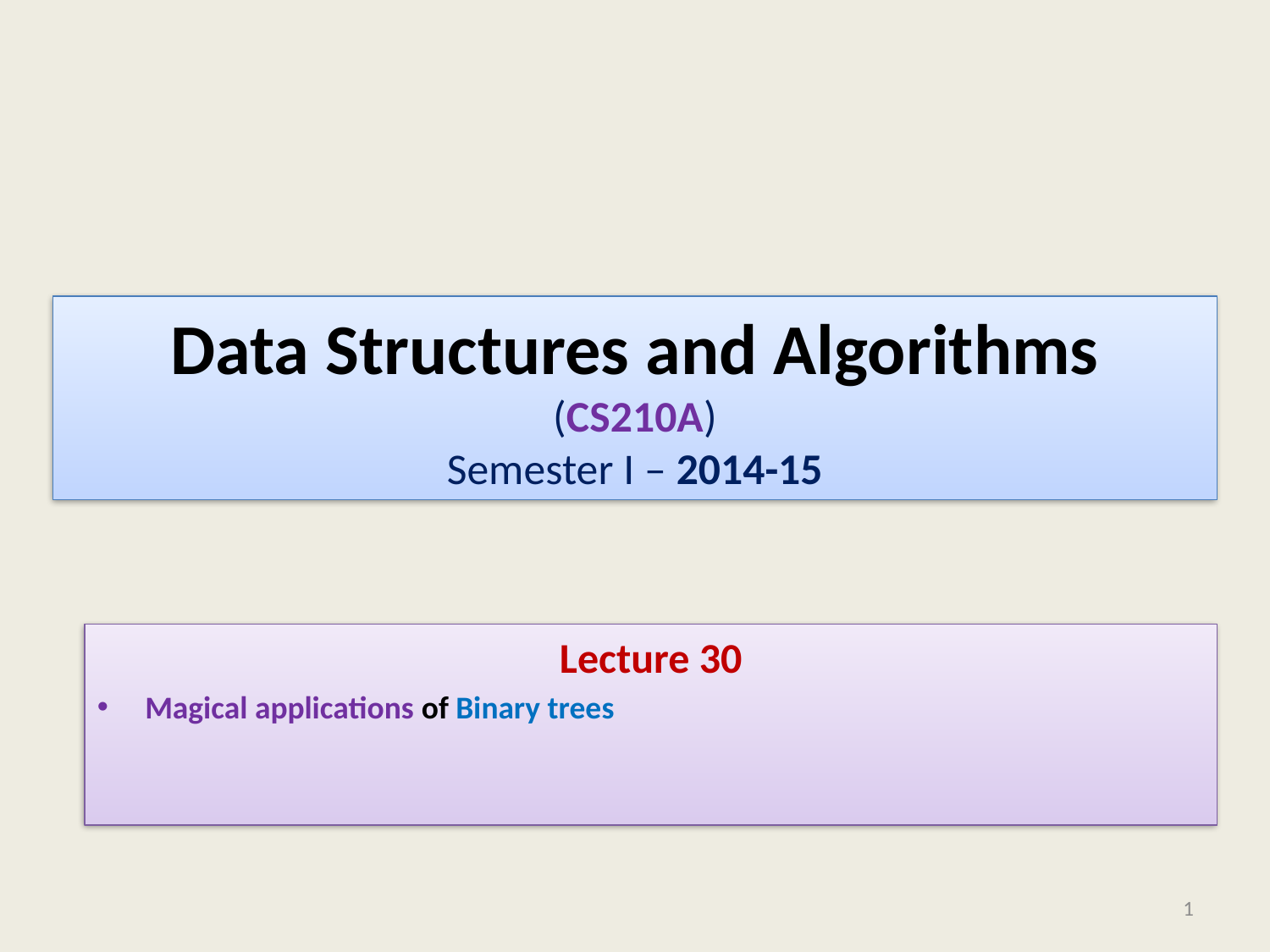

# Data Structures and Algorithms (CS210A) Semester I – 2014-15
Lecture 30
Magical applications of Binary trees
1